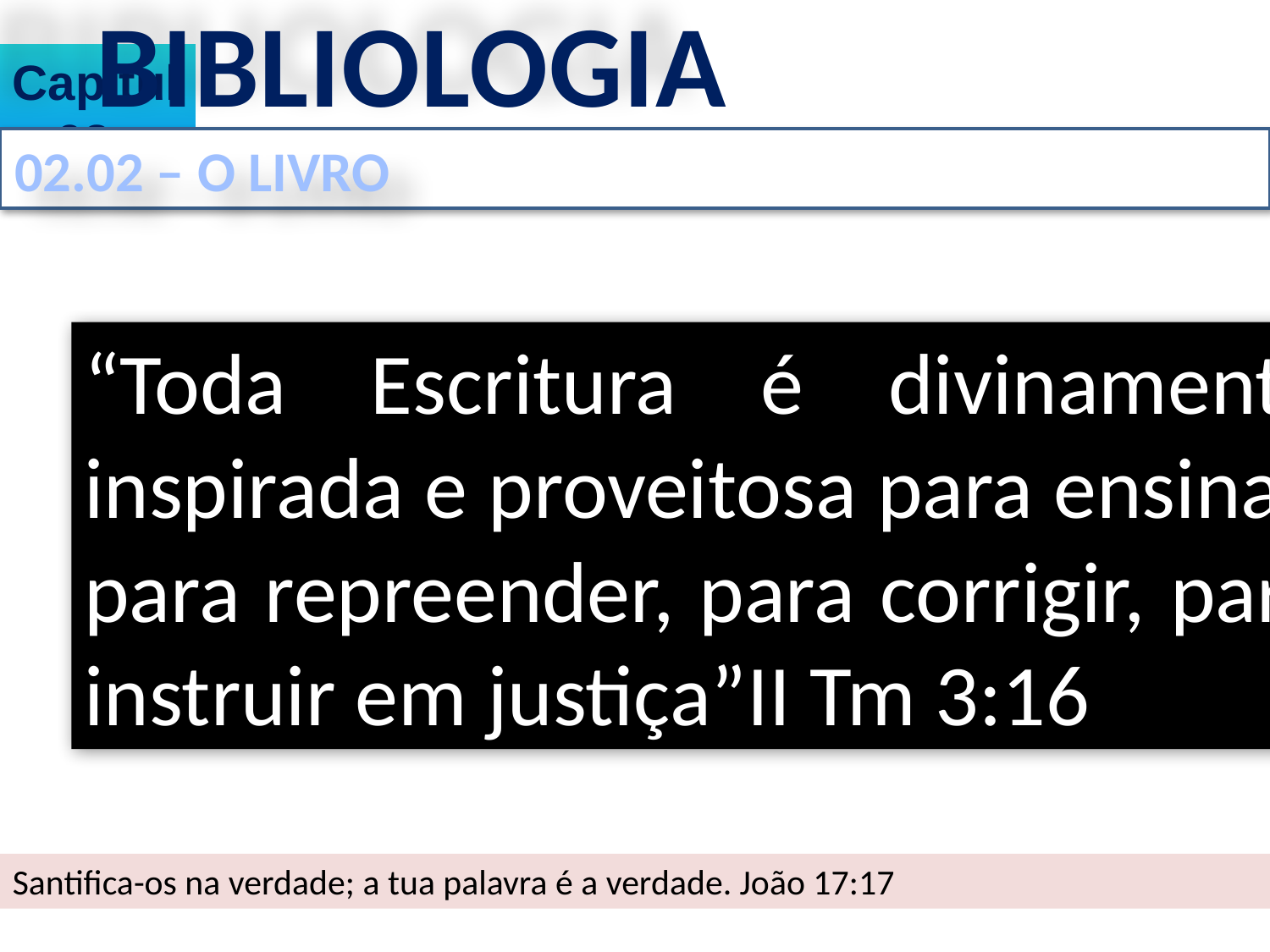

BIBLIOLOGIA
Capítulo 02

02.02 – O LIVRO
“Toda Escritura é divinamente inspirada e proveitosa para ensinar, para repreender, para corrigir, para instruir em justiça”II Tm 3:16
Santifica-os na verdade; a tua palavra é a verdade. João 17:17